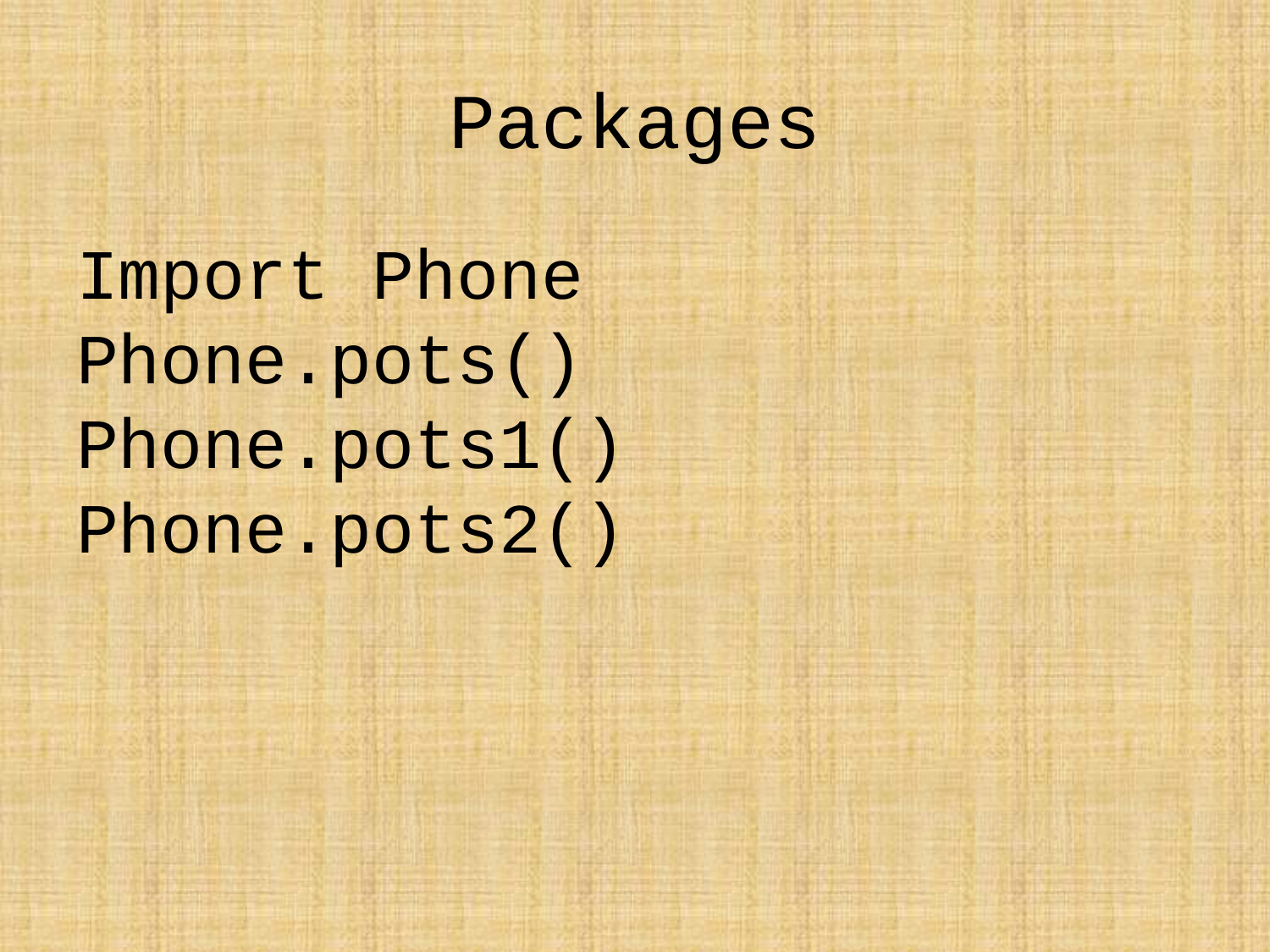

# Packages
Import Phone
Phone.pots()
Phone.pots1()
Phone.pots2()